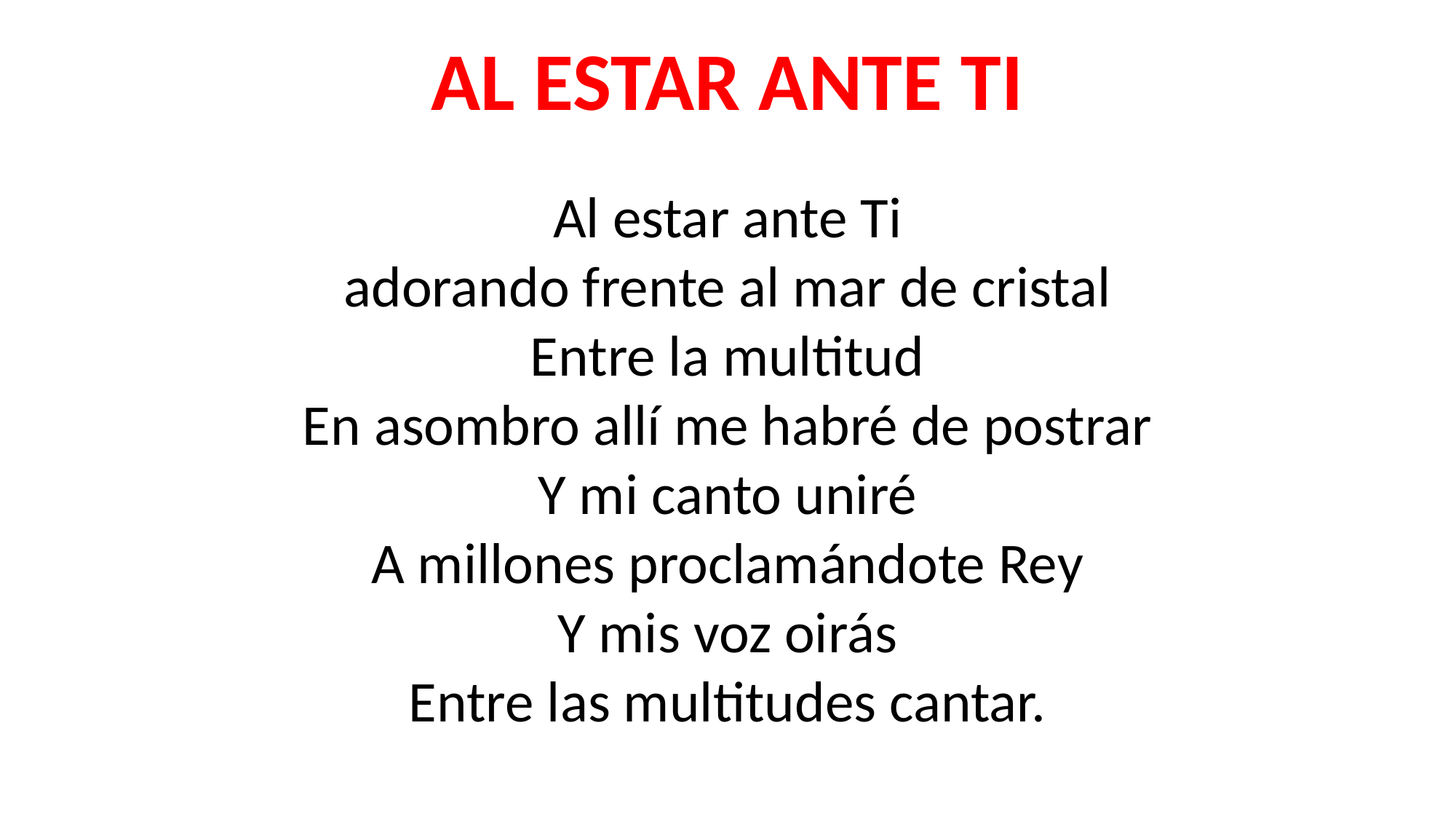

AL ESTAR ANTE TI
Al estar ante Ti
adorando frente al mar de cristal
Entre la multitud
En asombro allí me habré de postrar
Y mi canto uniré
A millones proclamándote Rey
Y mis voz oirás
Entre las multitudes cantar.